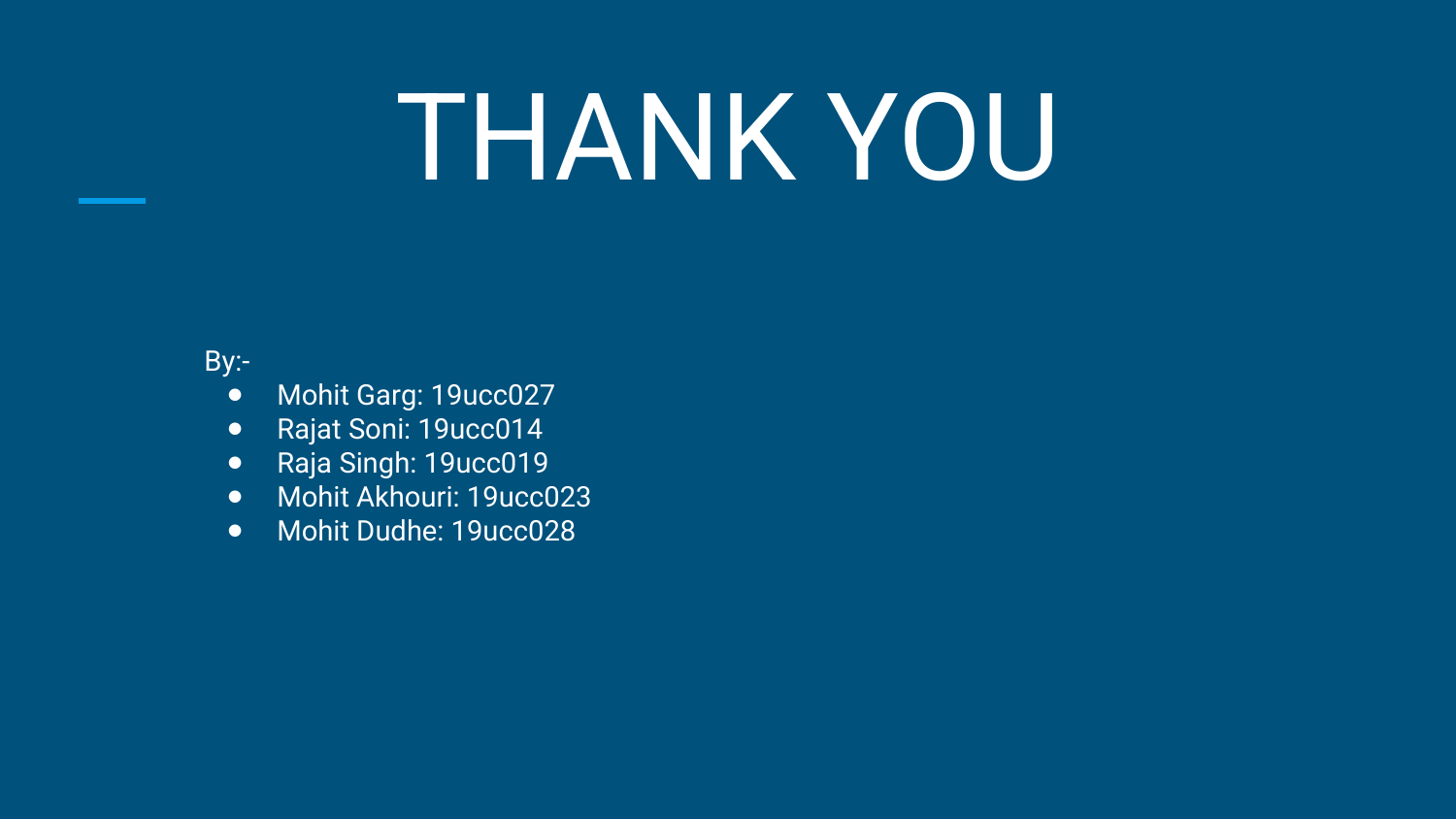

THANK YOU
By:-
Mohit Garg: 19ucc027
Rajat Soni: 19ucc014
Raja Singh: 19ucc019
Mohit Akhouri: 19ucc023
Mohit Dudhe: 19ucc028